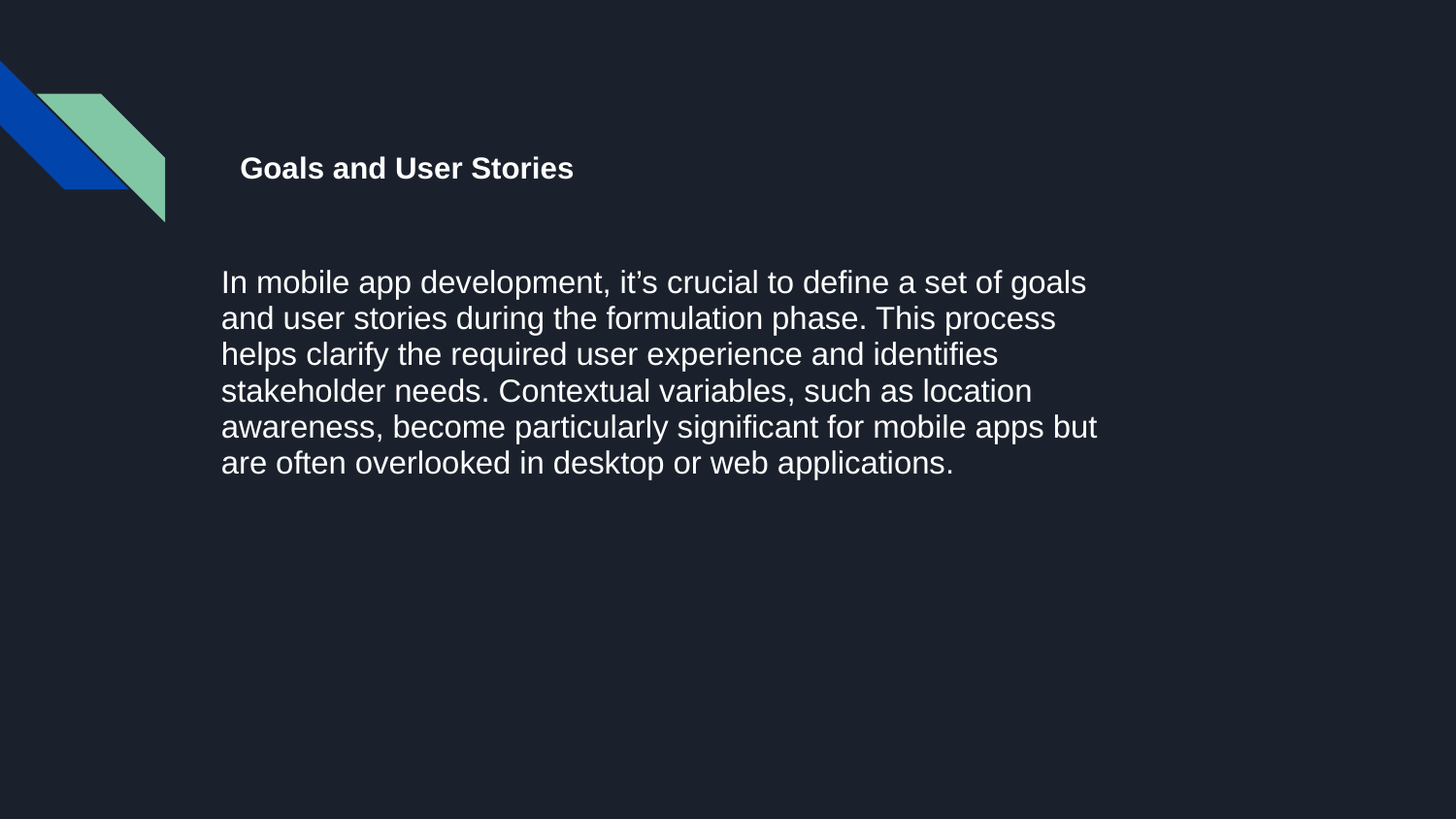

# Goals and User Stories

In mobile app development, it’s crucial to define a set of goals and user stories during the formulation phase. This process helps clarify the required user experience and identifies stakeholder needs. Contextual variables, such as location awareness, become particularly significant for mobile apps but are often overlooked in desktop or web applications.